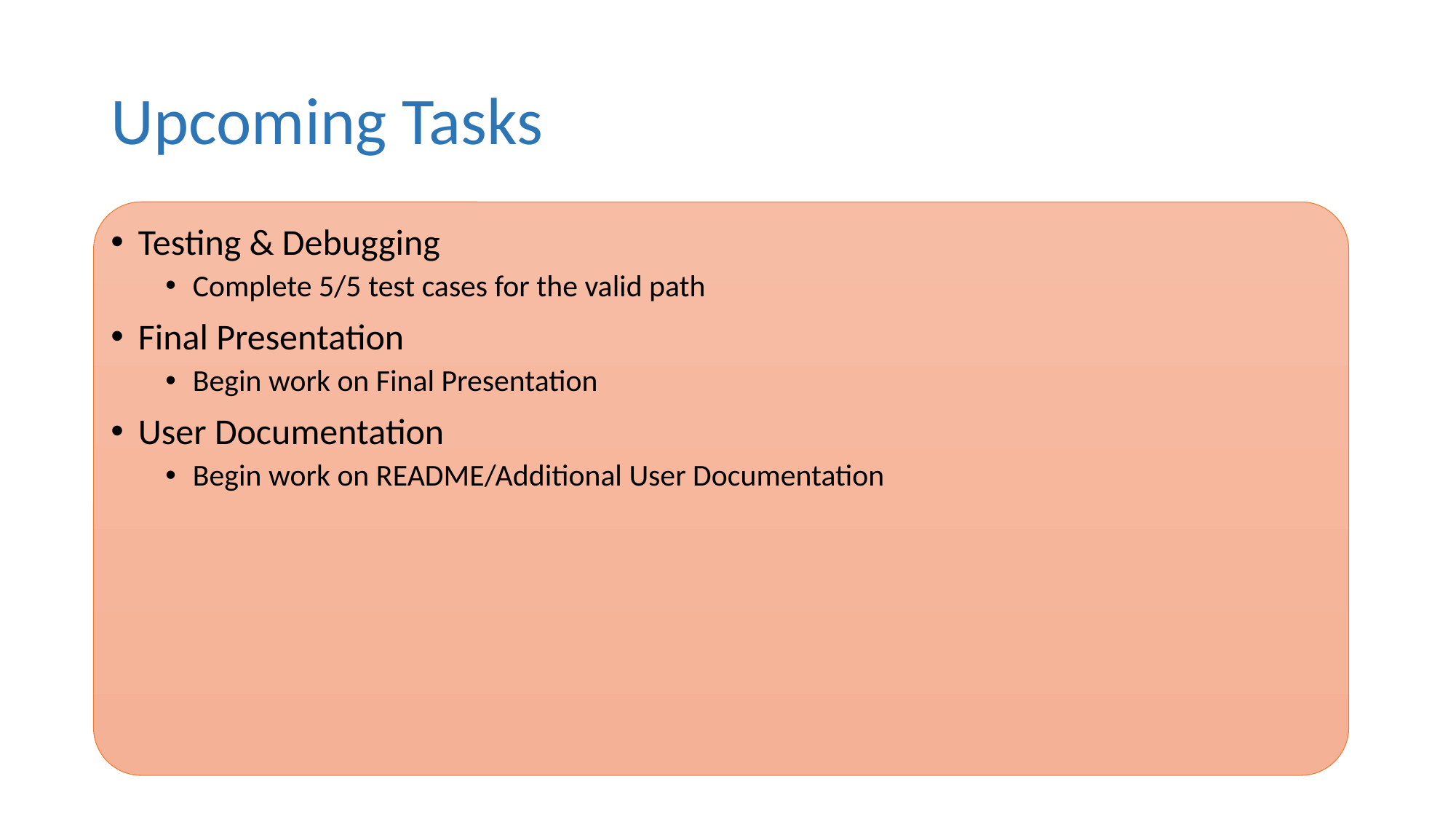

# Upcoming Tasks

Testing & Debugging
Complete 5/5 test cases for the valid path
Final Presentation
Begin work on Final Presentation
User Documentation
Begin work on README/Additional User Documentation